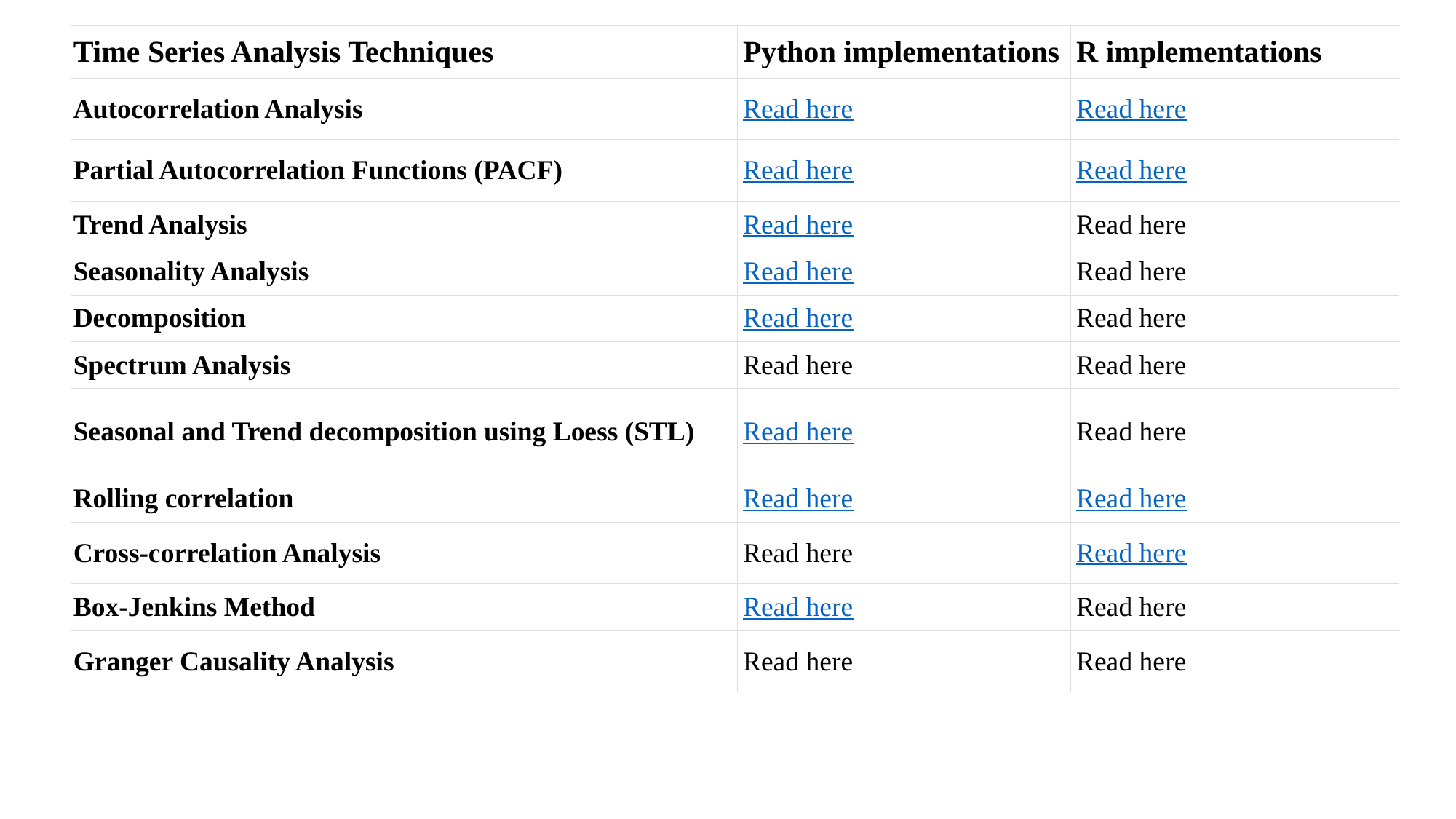

| Time Series Analysis Techniques | Python implementations | R implementations |
| --- | --- | --- |
| Autocorrelation Analysis | Read here | Read here |
| Partial Autocorrelation Functions (PACF) | Read here | Read here |
| Trend Analysis | Read here | Read here |
| Seasonality Analysis | Read here | Read here |
| Decomposition | Read here | Read here |
| Spectrum Analysis | Read here | Read here |
| Seasonal and Trend decomposition using Loess (STL) | Read here | Read here |
| Rolling correlation | Read here | Read here |
| Cross-correlation Analysis | Read here | Read here |
| Box-Jenkins Method | Read here | Read here |
| Granger Causality Analysis | Read here | Read here |
#